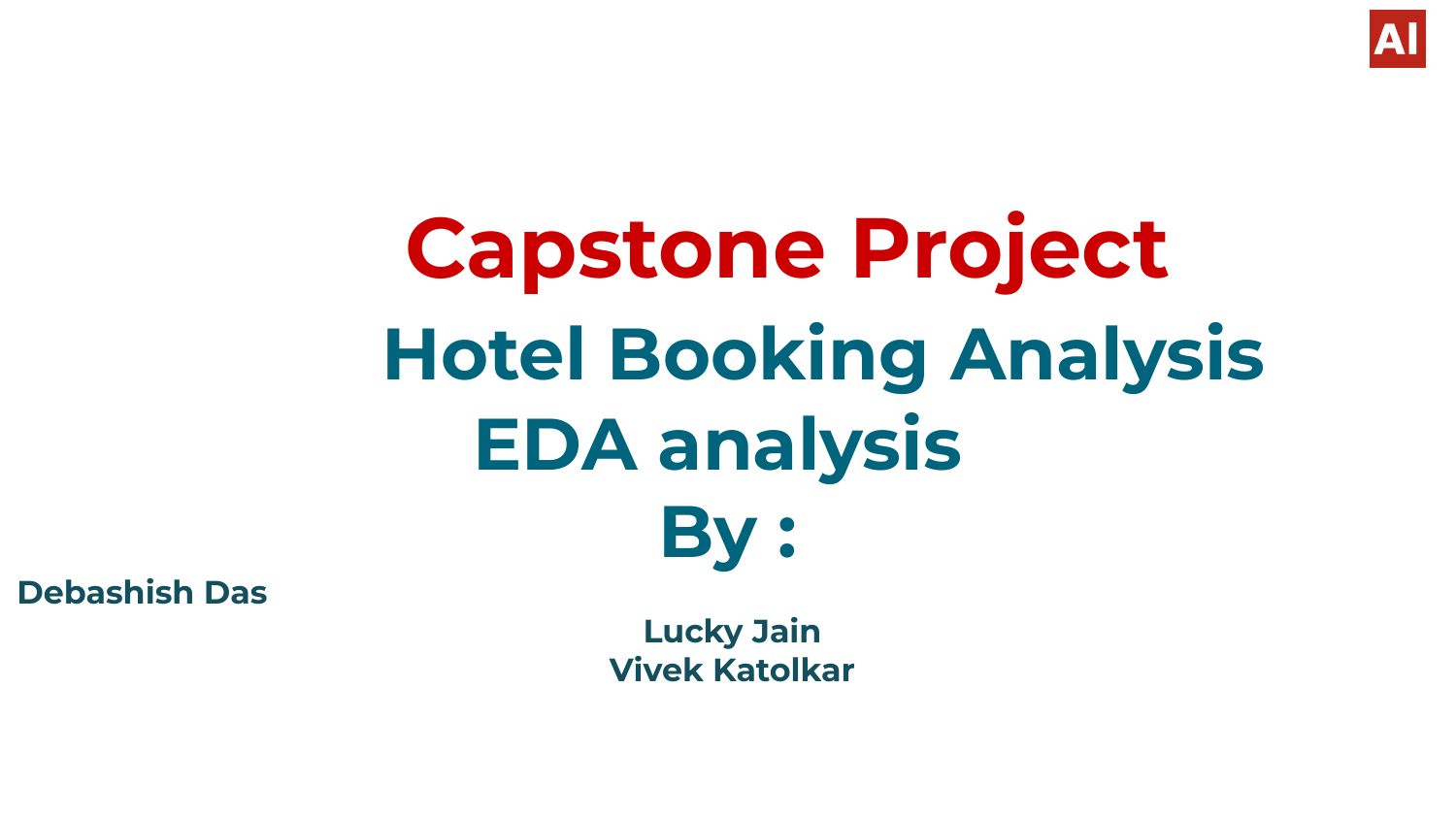

# Capstone Project Hotel Booking Analysis EDA analysis By : Debashish Das                                                                                                                                   Lucky Jain Vivek Katolkar